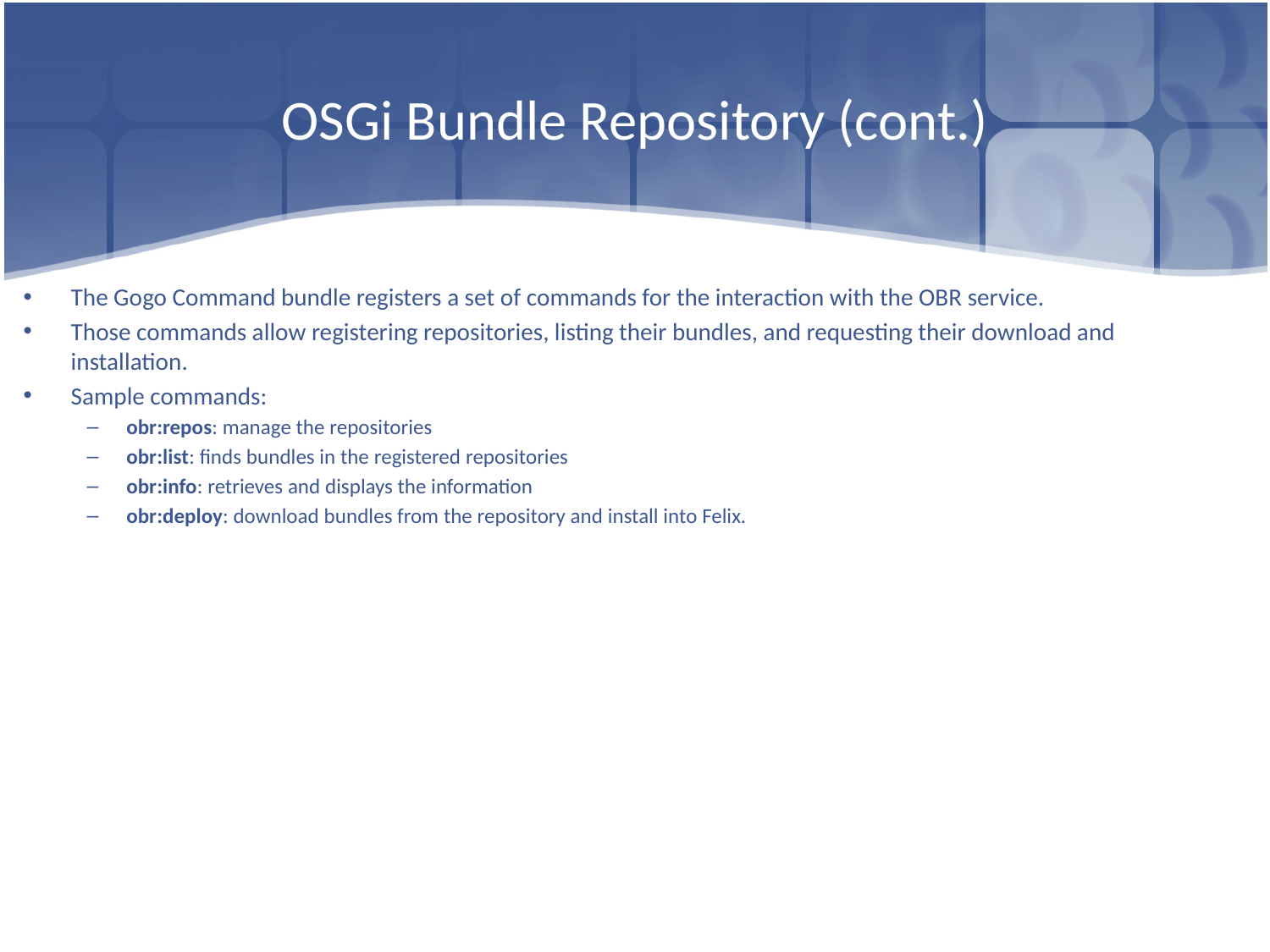

# OSGi Bundle Repository (cont.)
The Gogo Command bundle registers a set of commands for the interaction with the OBR service.
Those commands allow registering repositories, listing their bundles, and requesting their download and installation.
Sample commands:
obr:repos: manage the repositories
obr:list: finds bundles in the registered repositories
obr:info: retrieves and displays the information
obr:deploy: download bundles from the repository and install into Felix.